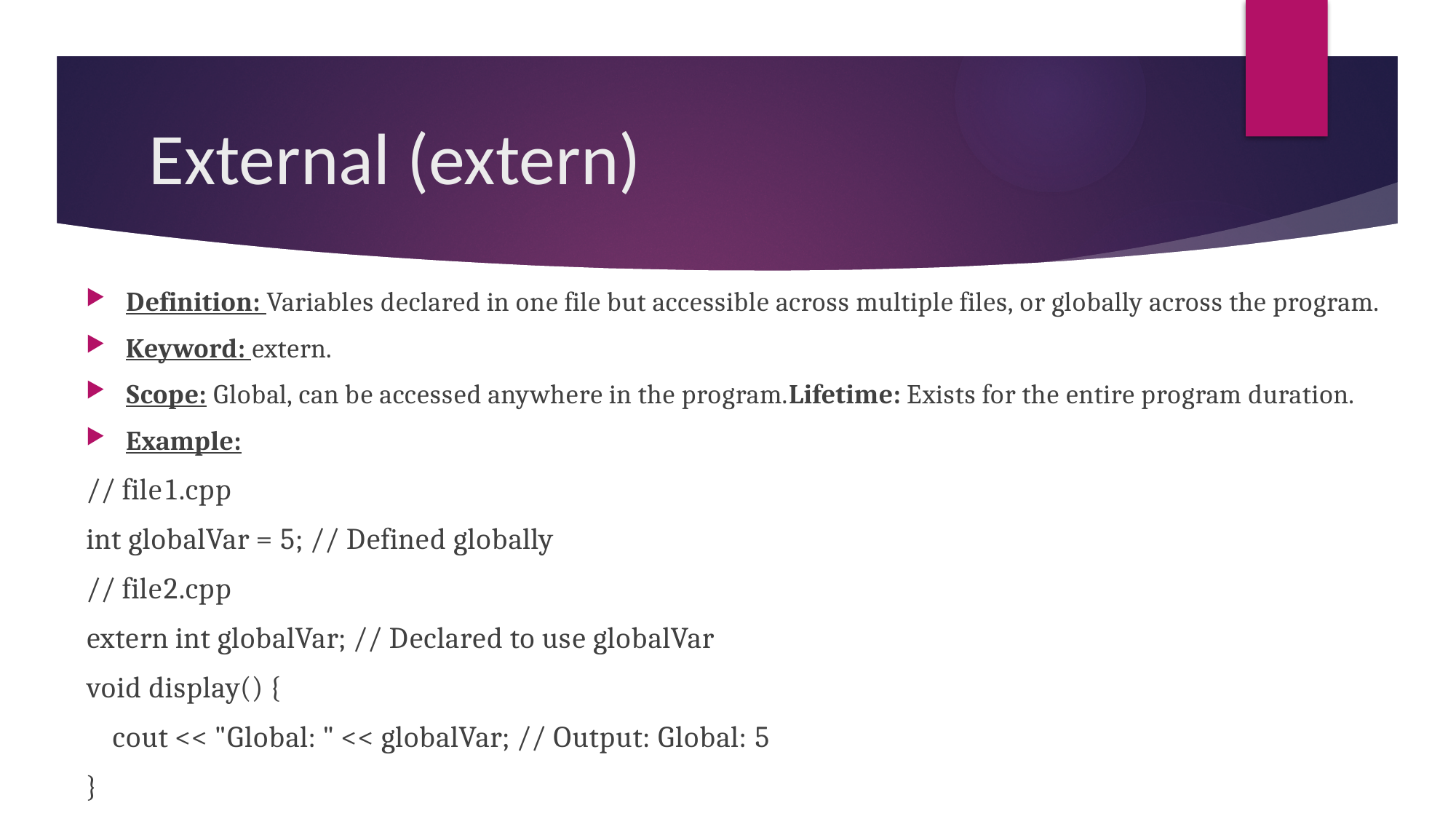

# External (extern)
Definition: Variables declared in one file but accessible across multiple files, or globally across the program.
Keyword: extern.
Scope: Global, can be accessed anywhere in the program.Lifetime: Exists for the entire program duration.
Example:
// file1.cpp
int globalVar = 5; // Defined globally
// file2.cpp
extern int globalVar; // Declared to use globalVar
void display() {
    cout << "Global: " << globalVar; // Output: Global: 5
}